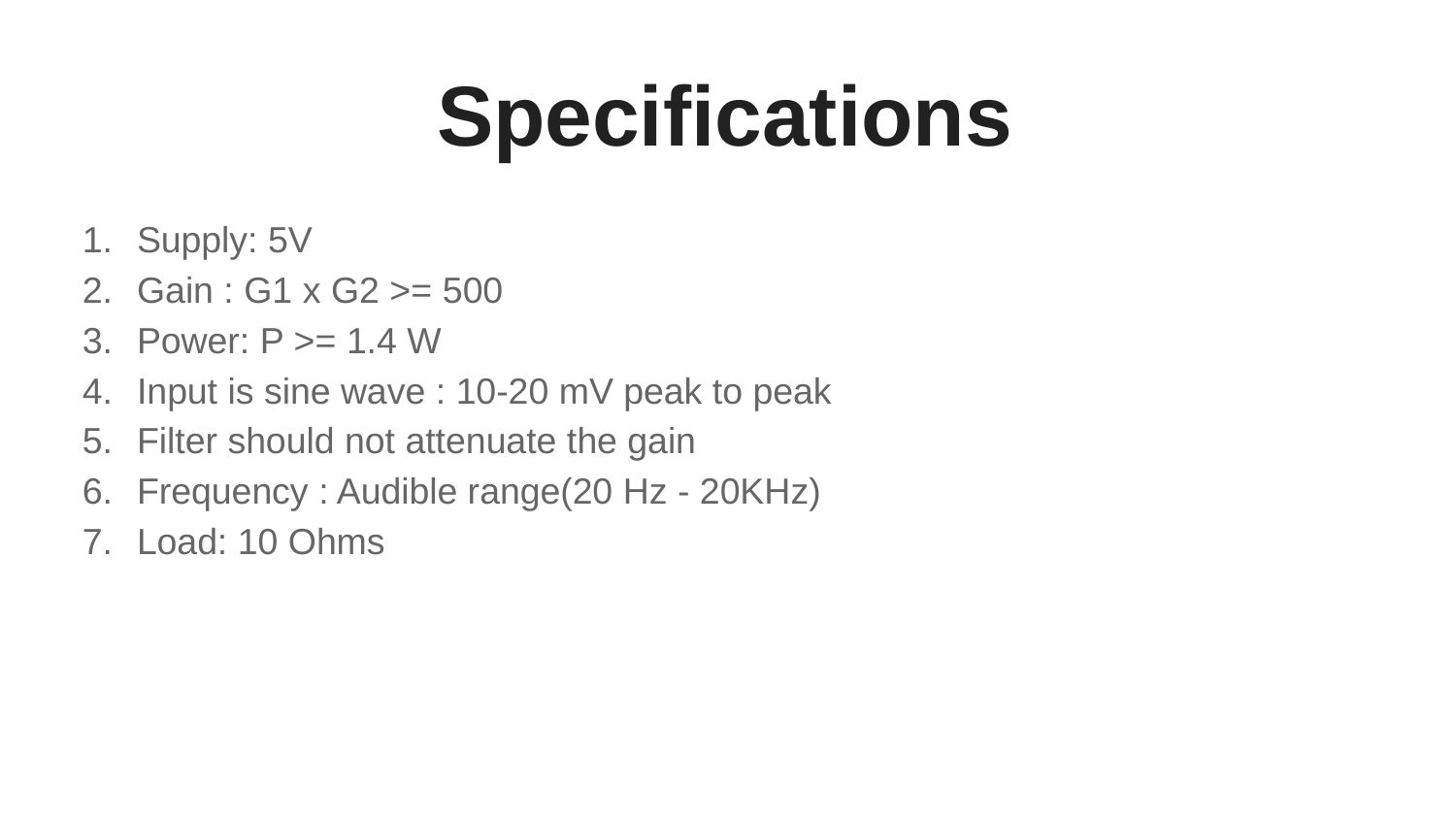

# Specifications
Supply: 5V
Gain : G1 x G2 >= 500
Power: P >= 1.4 W
Input is sine wave : 10-20 mV peak to peak
Filter should not attenuate the gain
Frequency : Audible range(20 Hz - 20KHz)
Load: 10 Ohms